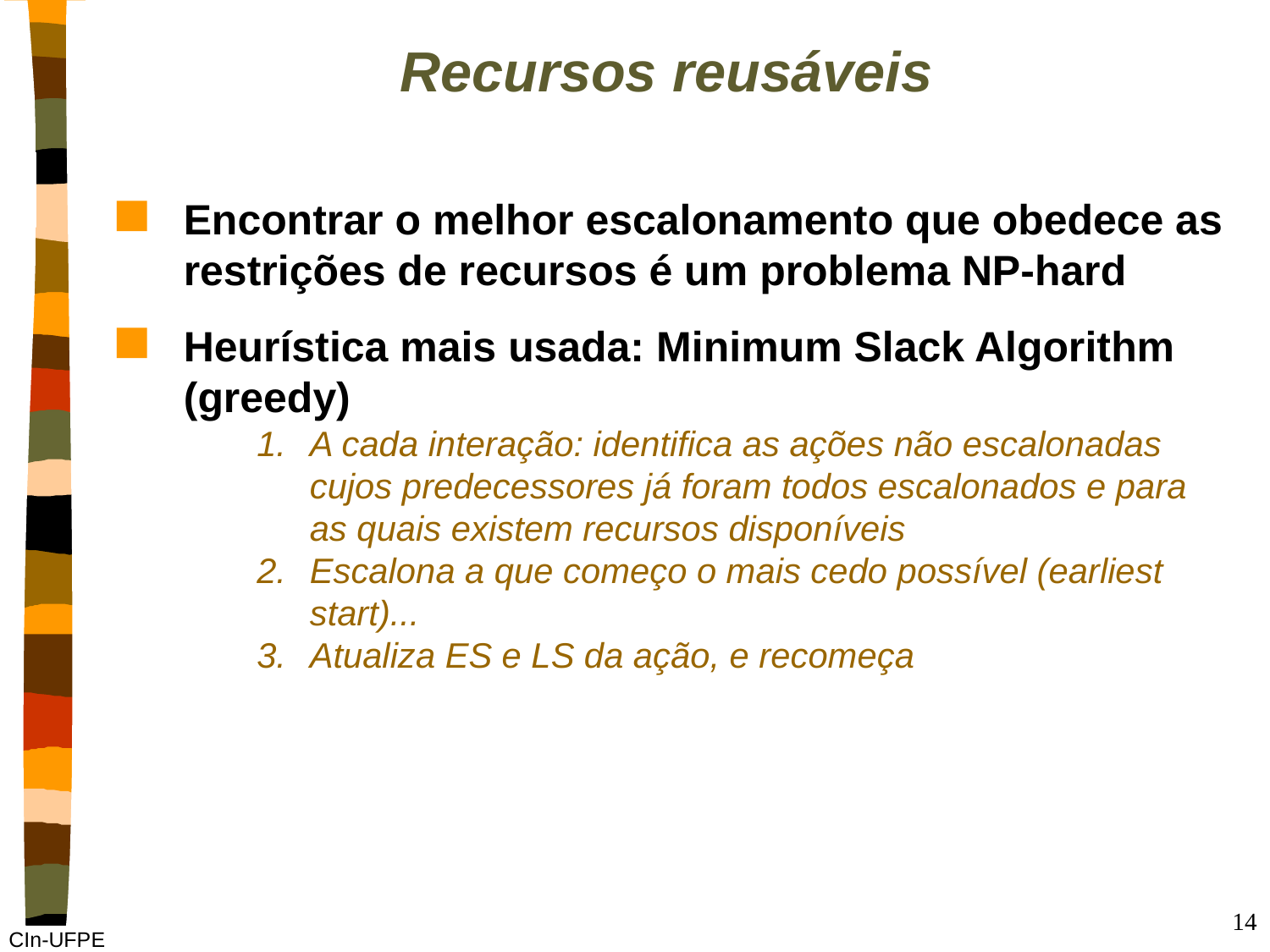

# Recursos reusáveis
Encontrar o melhor escalonamento que obedece as restrições de recursos é um problema NP-hard
Heurística mais usada: Minimum Slack Algorithm (greedy)
A cada interação: identifica as ações não escalonadas cujos predecessores já foram todos escalonados e para as quais existem recursos disponíveis
Escalona a que começo o mais cedo possível (earliest start)...
Atualiza ES e LS da ação, e recomeça
14